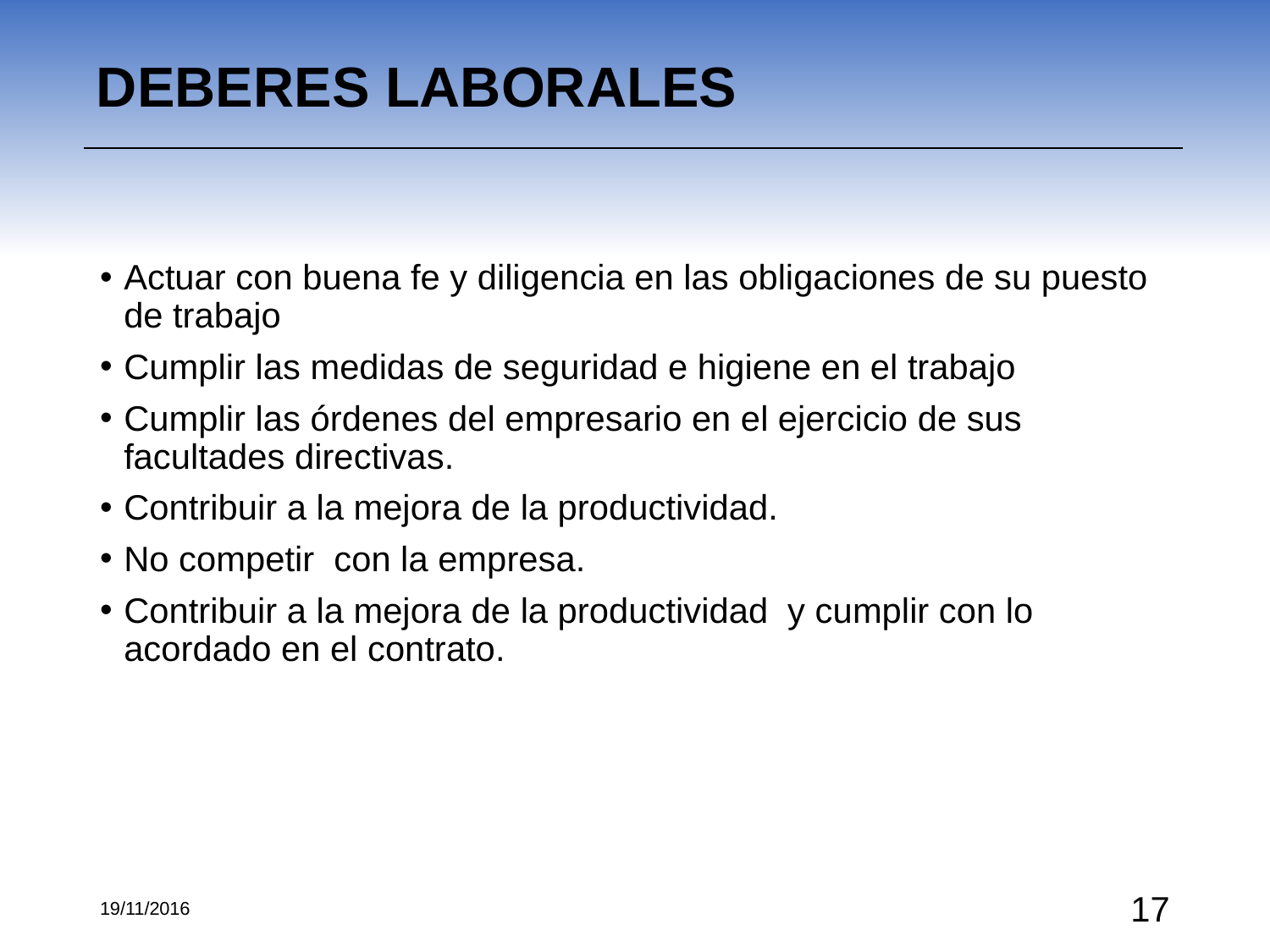

DEBERES LABORALES
Actuar con buena fe y diligencia en las obligaciones de su puesto de trabajo
Cumplir las medidas de seguridad e higiene en el trabajo
Cumplir las órdenes del empresario en el ejercicio de sus facultades directivas.
Contribuir a la mejora de la productividad.
No competir  con la empresa.
Contribuir a la mejora de la productividad  y cumplir con lo acordado en el contrato.
19/11/2016
17